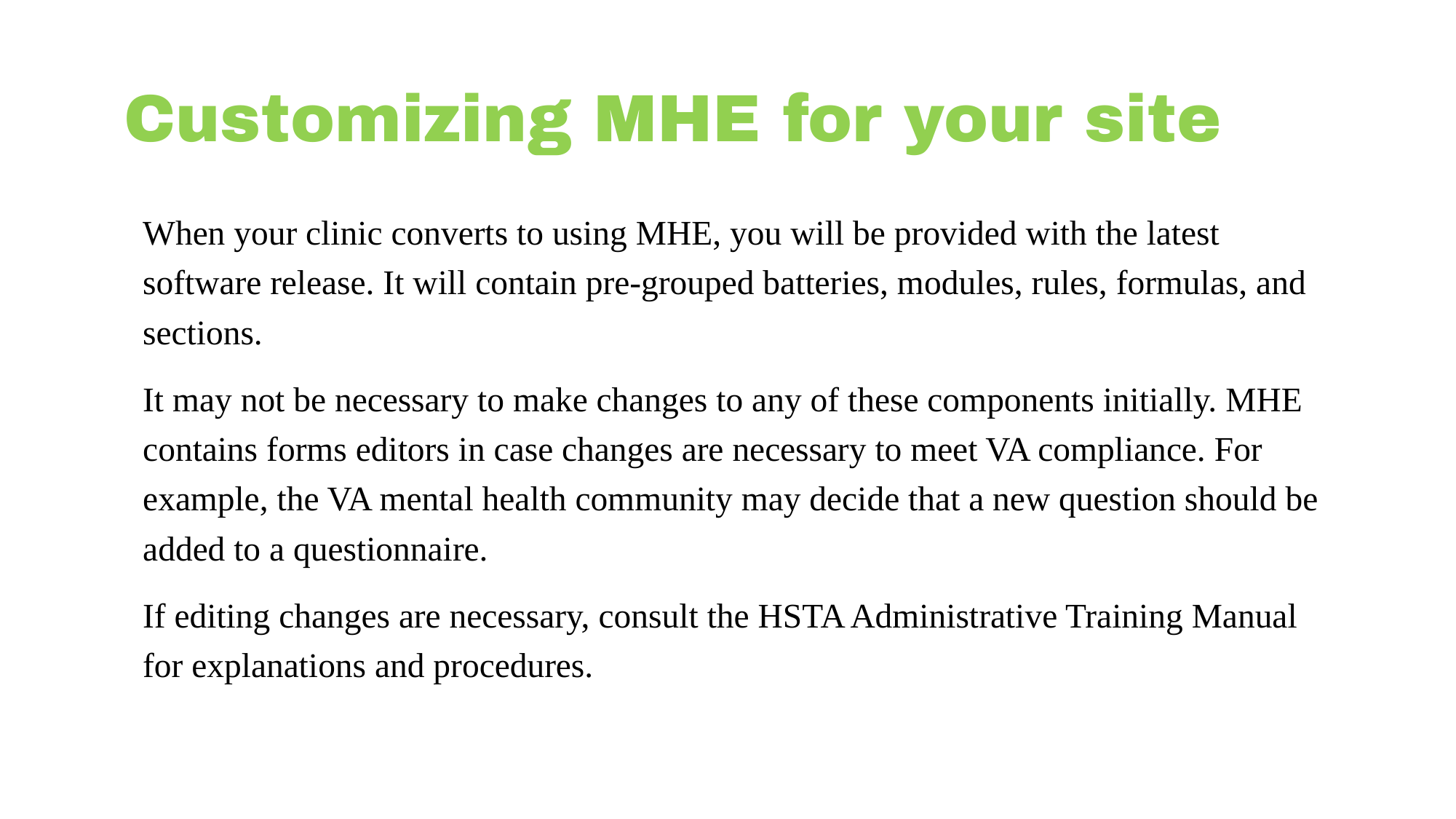

# Customizing MHE for your site
When your clinic converts to using MHE, you will be provided with the latest software release. It will contain pre-grouped batteries, modules, rules, formulas, and sections.
It may not be necessary to make changes to any of these components initially. MHE contains forms editors in case changes are necessary to meet VA compliance. For example, the VA mental health community may decide that a new question should be added to a questionnaire.
If editing changes are necessary, consult the HSTA Administrative Training Manual for explanations and procedures.